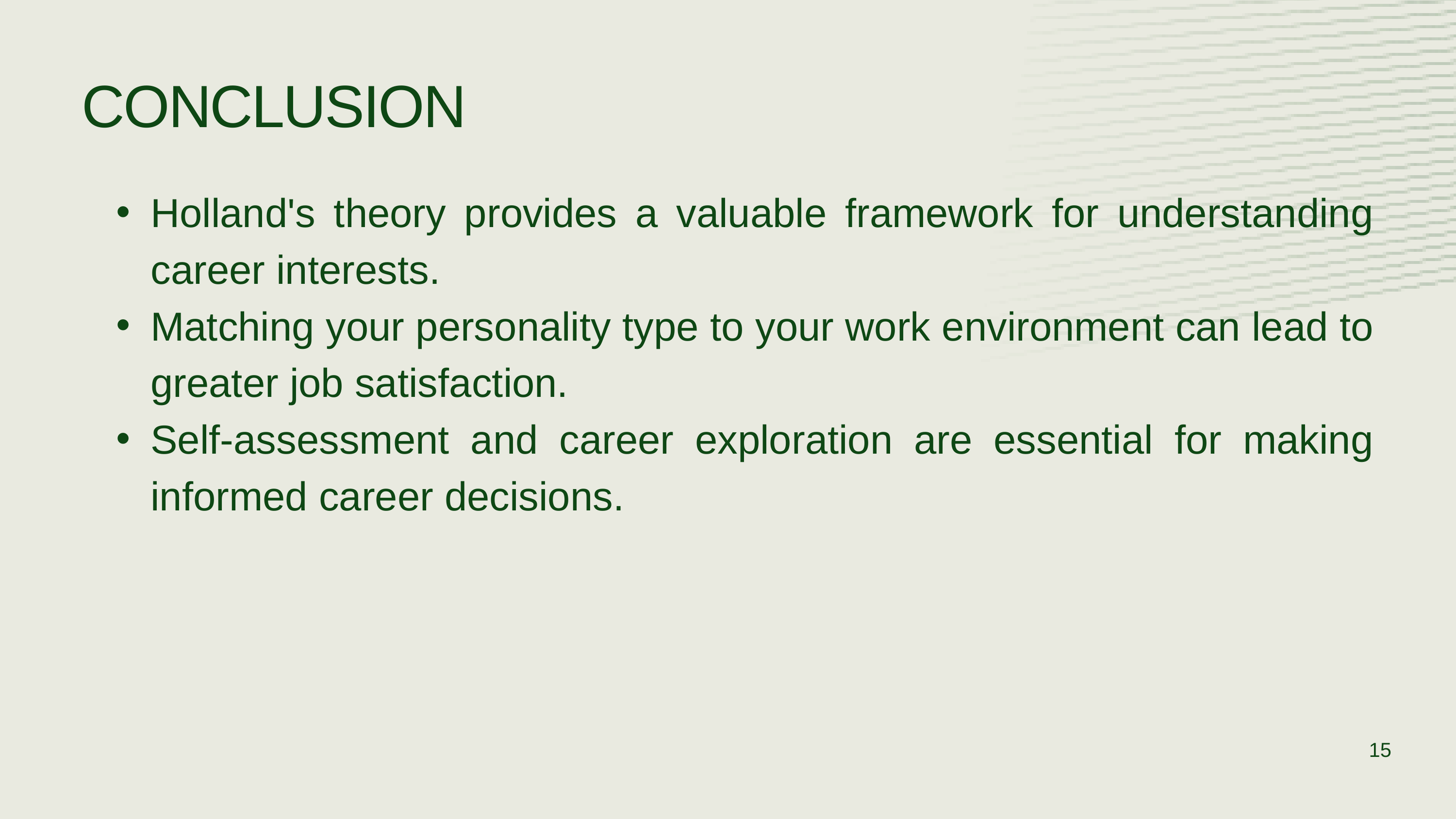

CONCLUSION
Holland's theory provides a valuable framework for understanding career interests.
Matching your personality type to your work environment can lead to greater job satisfaction.
Self-assessment and career exploration are essential for making informed career decisions.
15